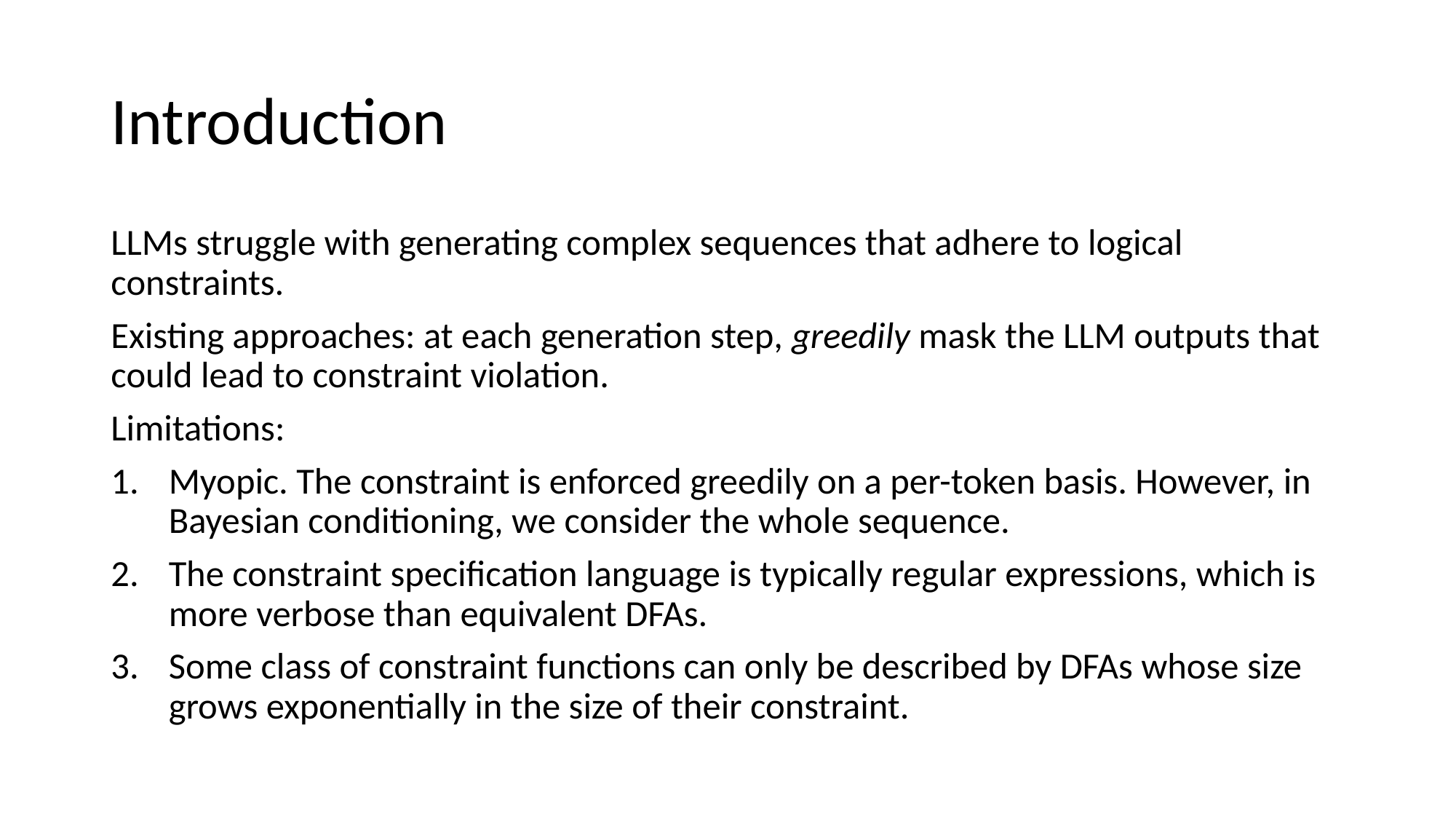

# Introduction
LLMs struggle with generating complex sequences that adhere to logical constraints.
Existing approaches: at each generation step, greedily mask the LLM outputs that could lead to constraint violation.
Limitations:
Myopic. The constraint is enforced greedily on a per-token basis. However, in Bayesian conditioning, we consider the whole sequence.
The constraint specification language is typically regular expressions, which is more verbose than equivalent DFAs.
Some class of constraint functions can only be described by DFAs whose size grows exponentially in the size of their constraint.